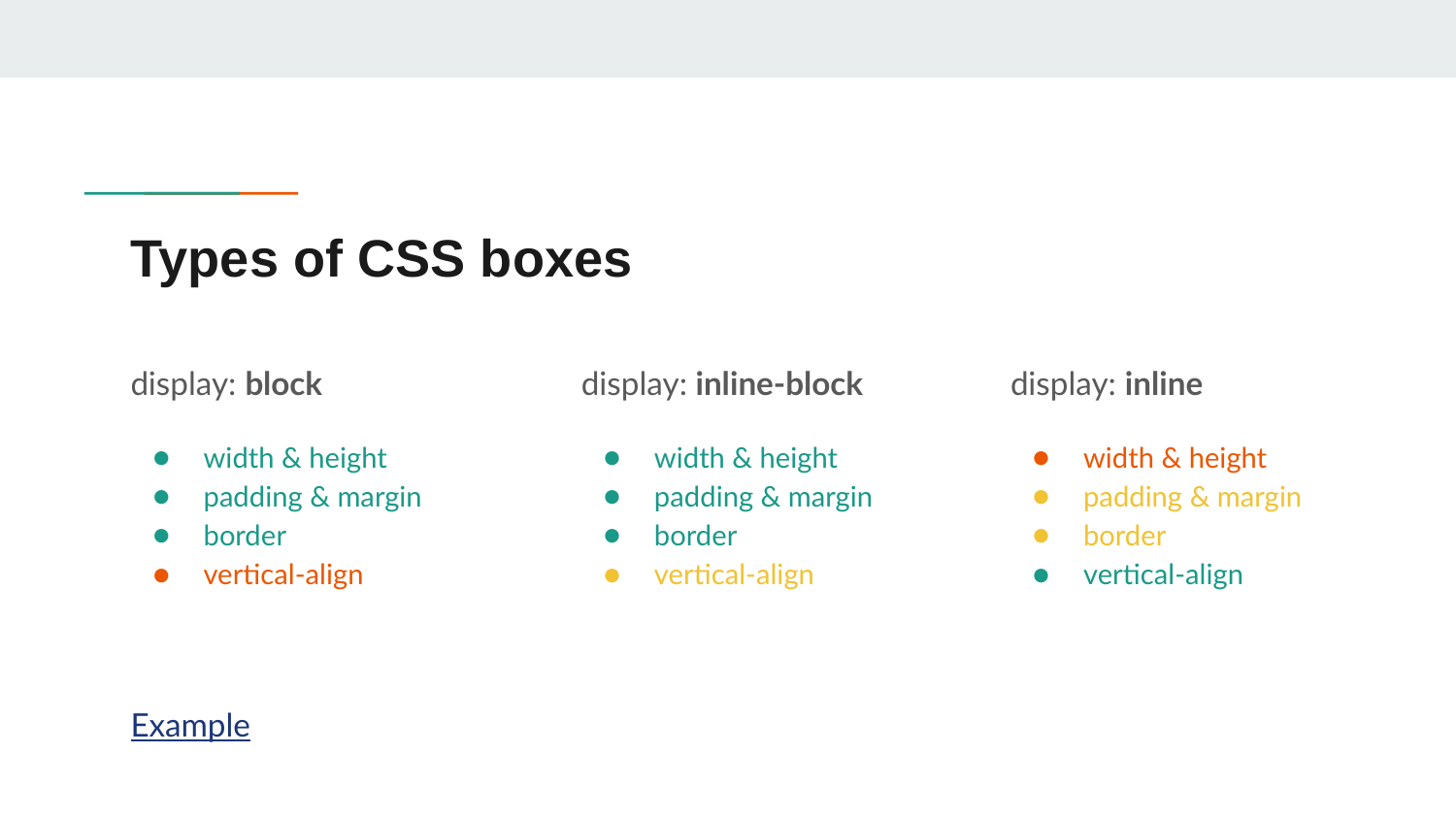

# Types of CSS boxes

display: block
width & height
padding & margin
border
vertical-align

Example

display: inline-block
width & height
padding & margin
border
vertical-align

display: inline
width & height
padding & margin
border
vertical-align